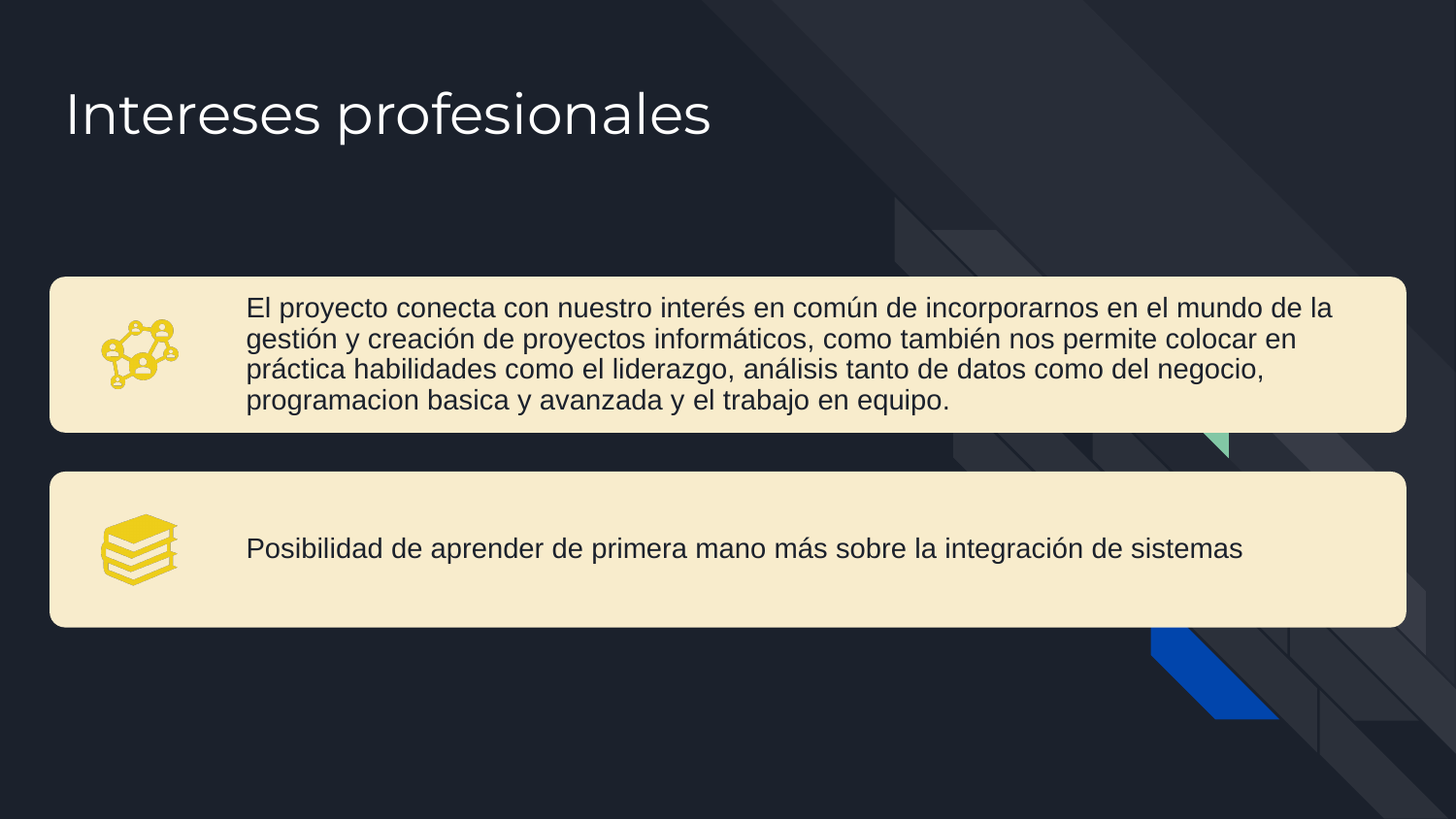

# Intereses profesionales
El proyecto conecta con nuestro interés en común de incorporarnos en el mundo de la gestión y creación de proyectos informáticos, como también nos permite colocar en práctica habilidades como el liderazgo, análisis tanto de datos como del negocio, programacion basica y avanzada y el trabajo en equipo.
Posibilidad de aprender de primera mano más sobre la integración de sistemas